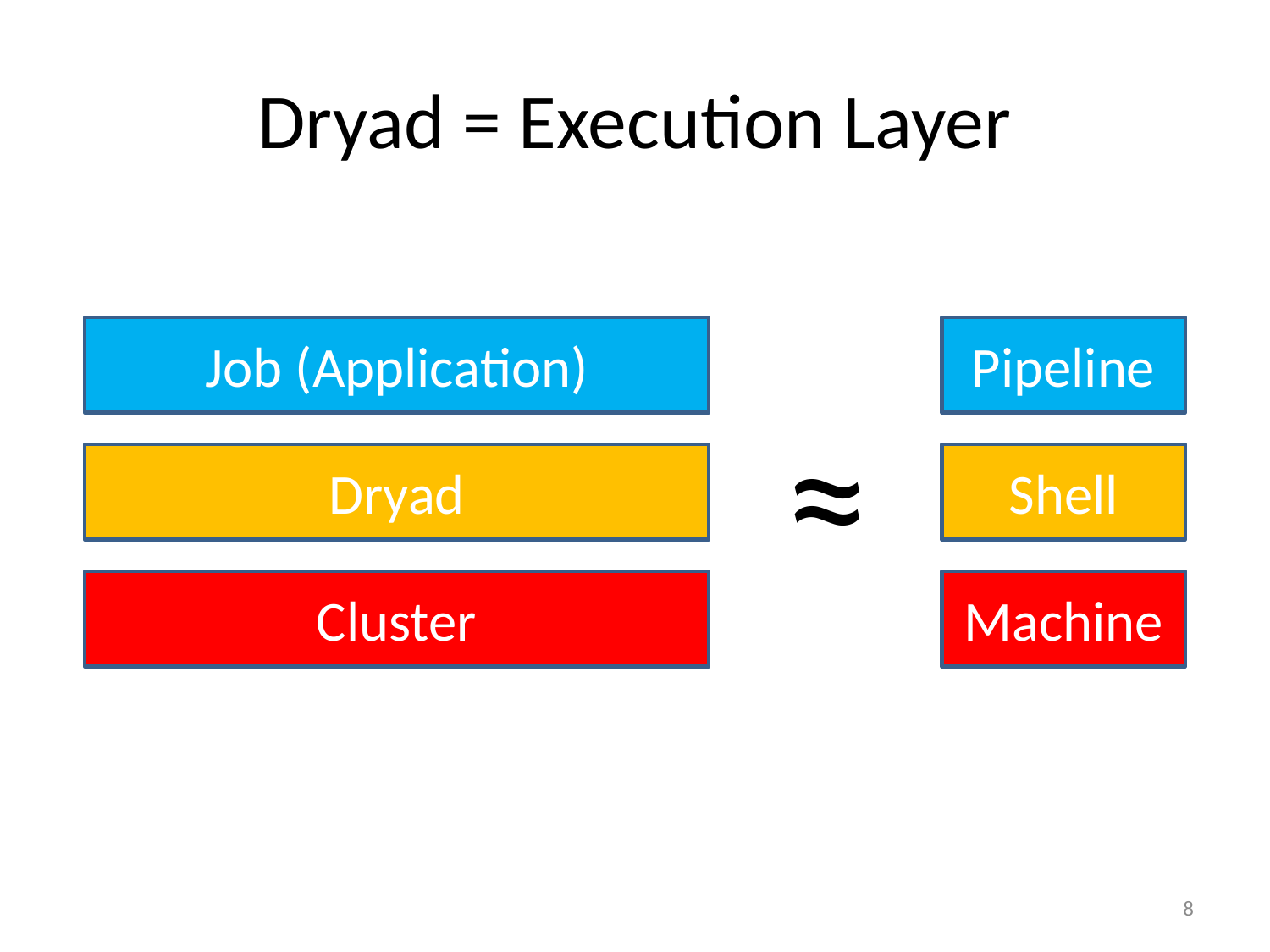

# Dryad = Execution Layer
Job (Application)
Pipeline
≈
Dryad
Shell
Cluster
Machine
8